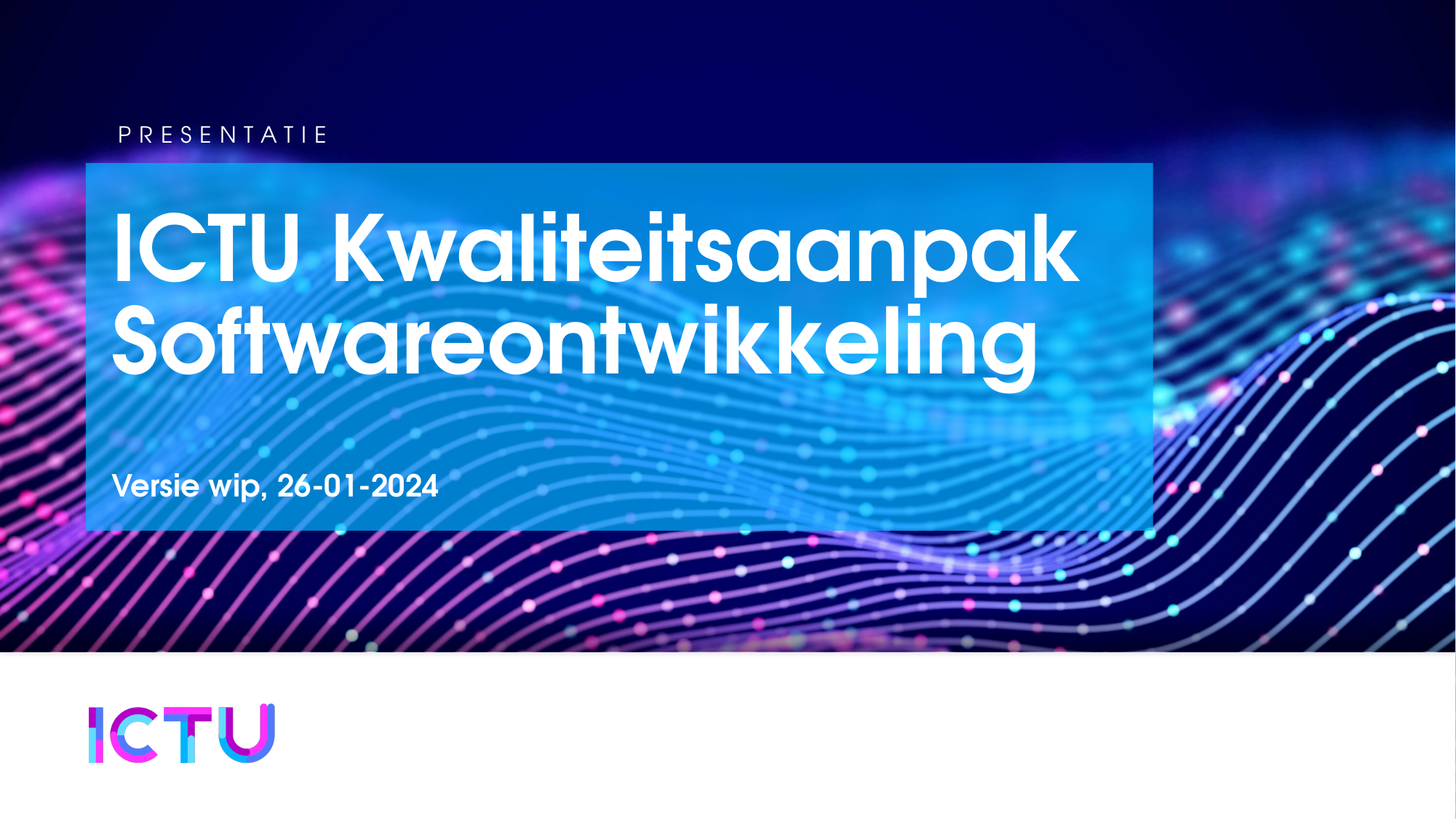

# ICTU Kwaliteitsaanpak Softwareontwikkeling
Versie wip, 26-01-2024